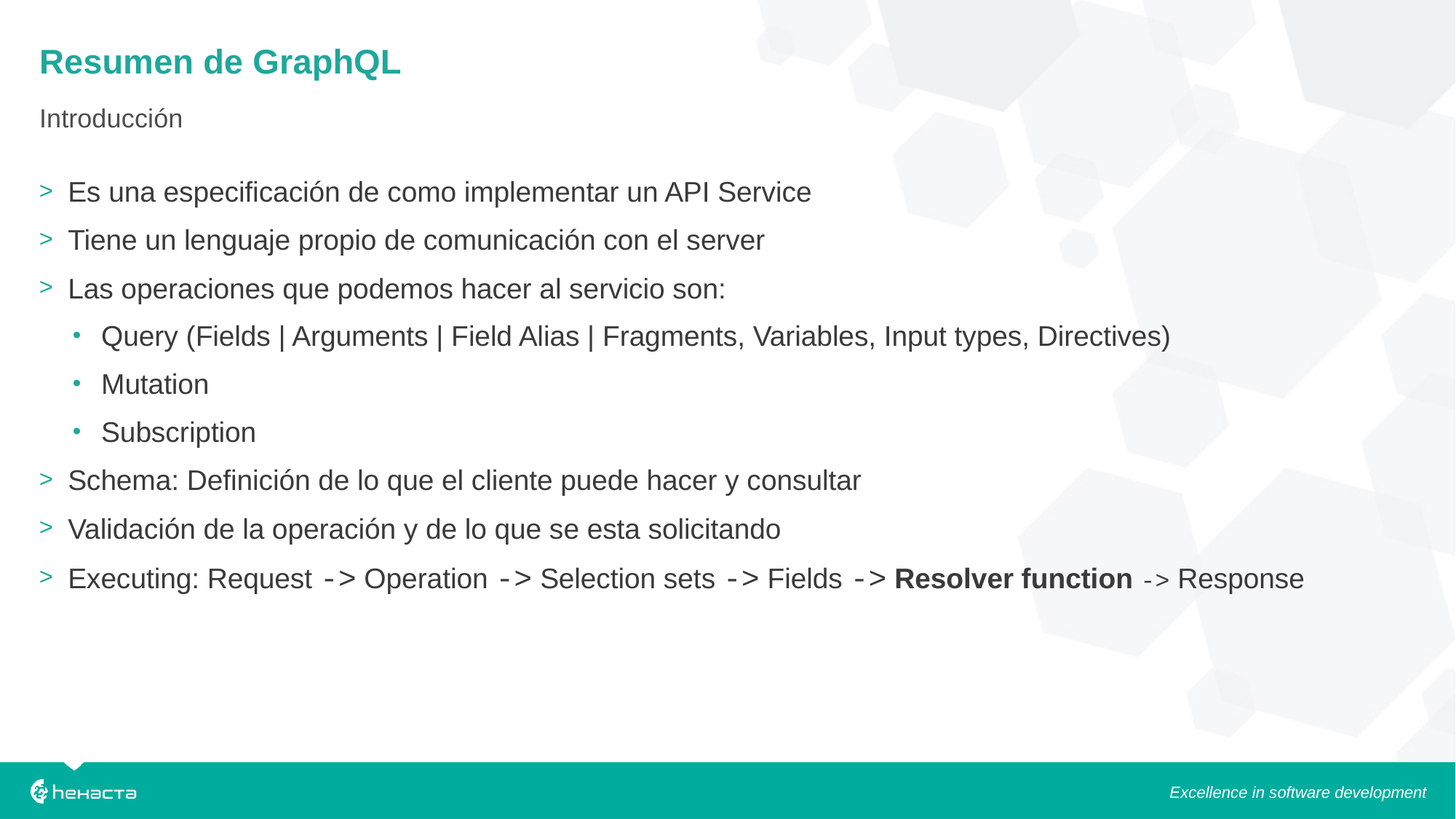

# Resumen de GraphQL
Introducción
Es una especificación de como implementar un API Service
Tiene un lenguaje propio de comunicación con el server
Las operaciones que podemos hacer al servicio son:
Query (Fields | Arguments | Field Alias | Fragments, Variables, Input types, Directives)
Mutation
Subscription
Schema: Definición de lo que el cliente puede hacer y consultar
Validación de la operación y de lo que se esta solicitando
Executing: Request -> Operation -> Selection sets -> Fields -> Resolver function -> Response